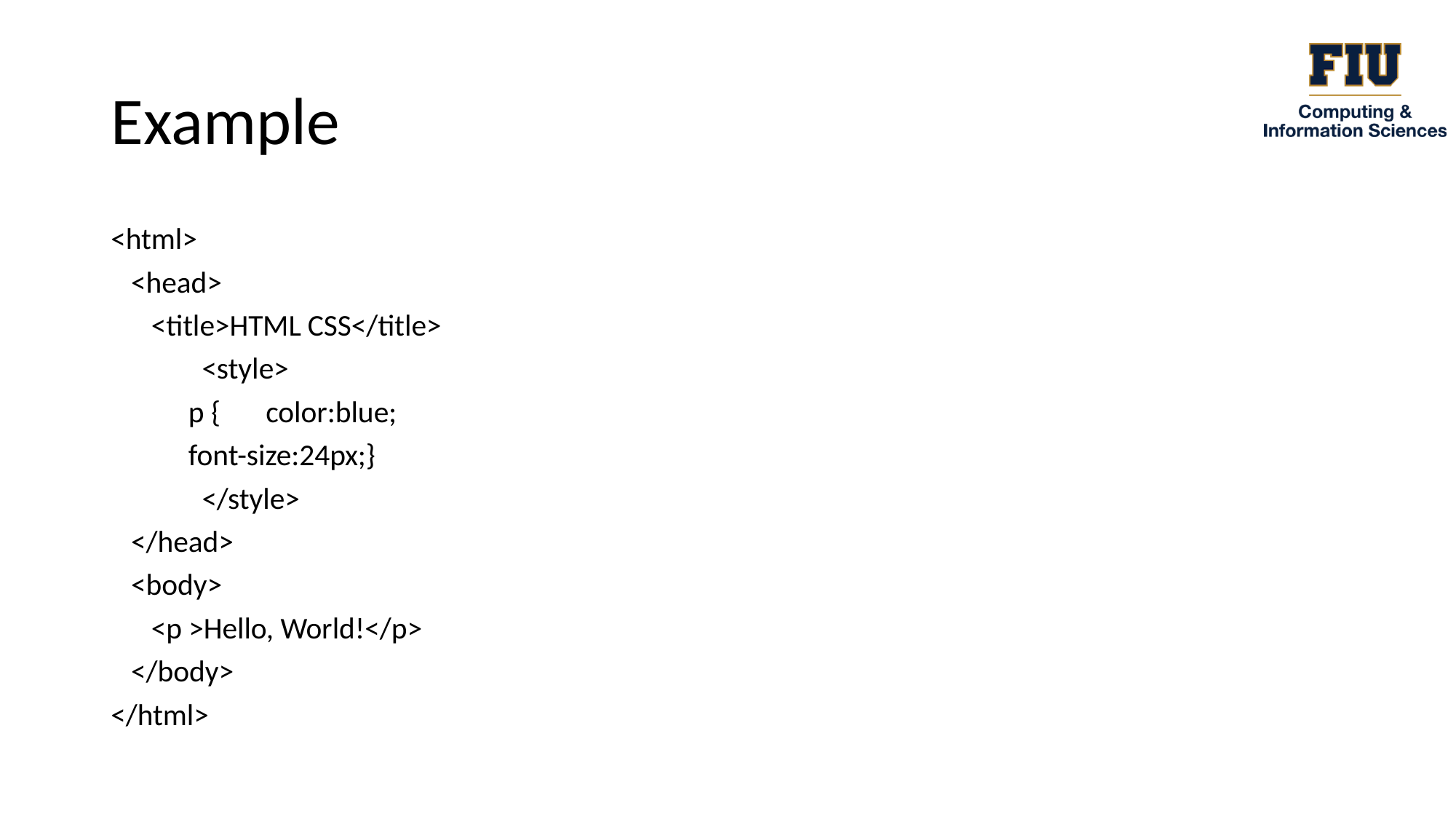

# Example
<html>
   <head>
      <title>HTML CSS</title>
	  <style>
		p {	color:blue;
			font-size:24px;}
	  </style>
   </head>
   <body>
      <p >Hello, World!</p>
   </body>
</html>